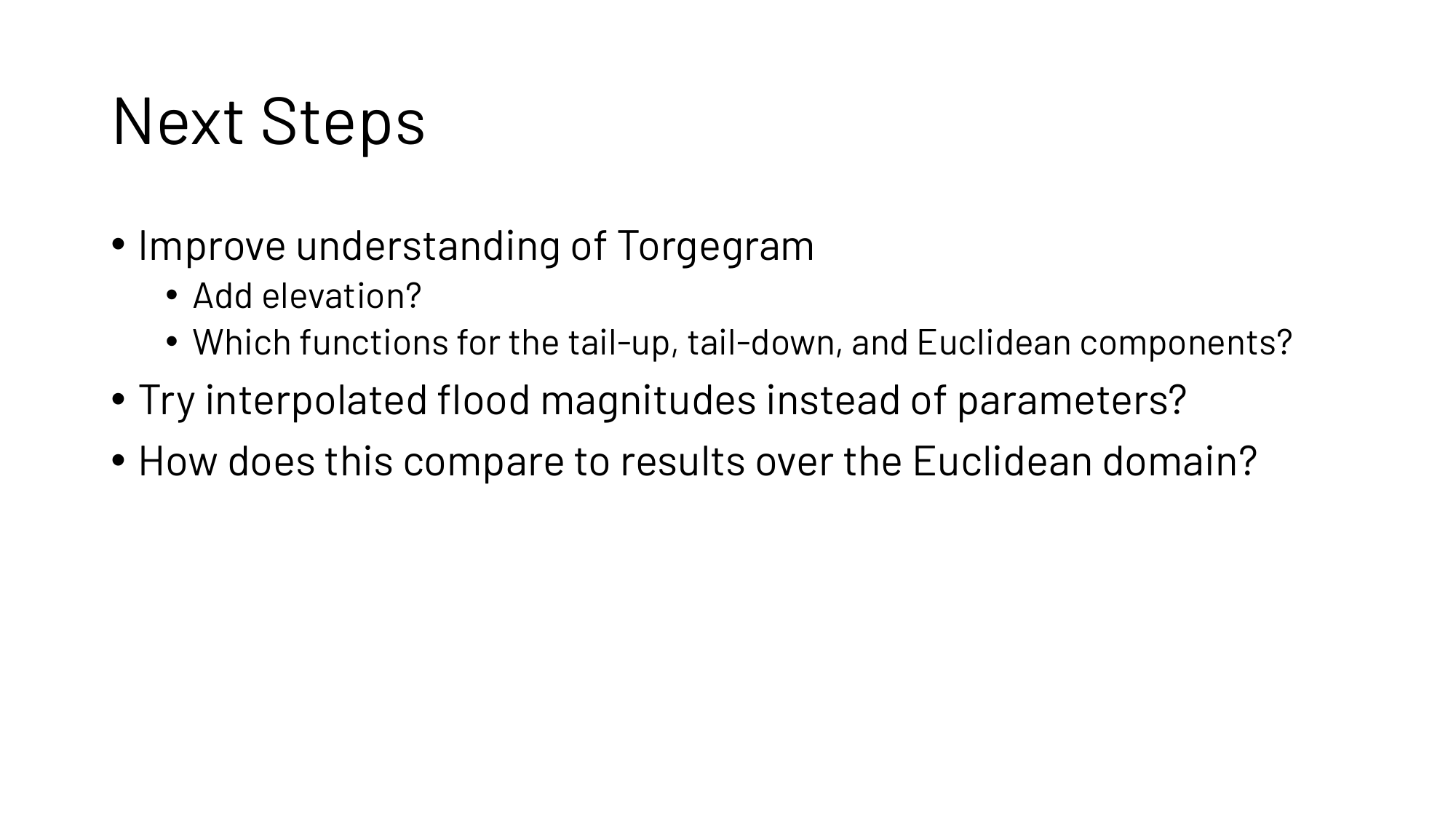

# Next Steps
Improve understanding of Torgegram
Add elevation?
Which functions for the tail-up, tail-down, and Euclidean components?
Try interpolated flood magnitudes instead of parameters?
How does this compare to results over the Euclidean domain?